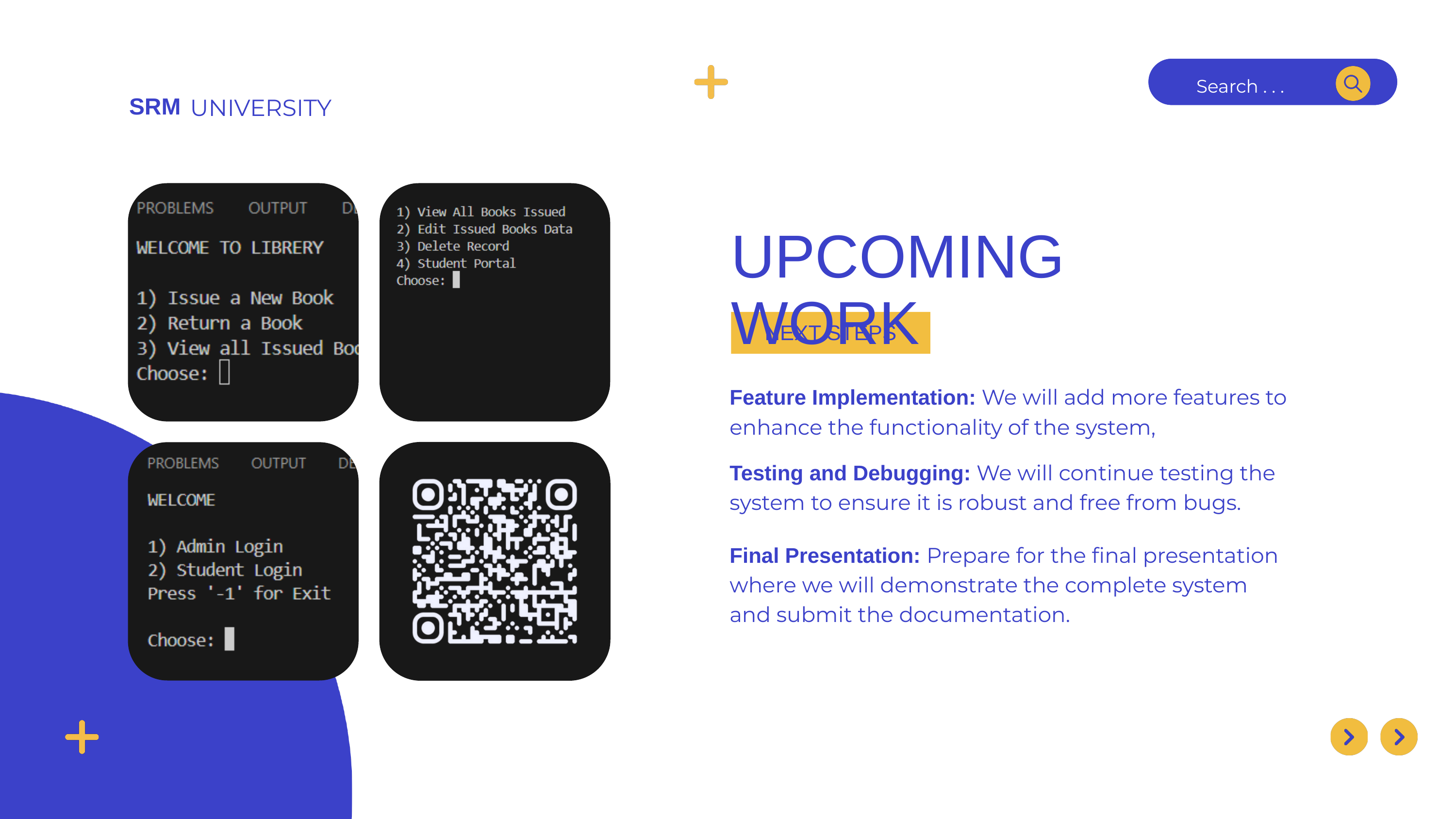

Search . . .

SRM
UNIVERSITY

UPCOMING WORK

NEXT STEPS
Feature Implementation: We will add more features to enhance the functionality of the system,

Testing and Debugging: We will continue testing the system to ensure it is robust and free from bugs.

Final Presentation: Prepare for the final presentation where we will demonstrate the complete system and submit the documentation.